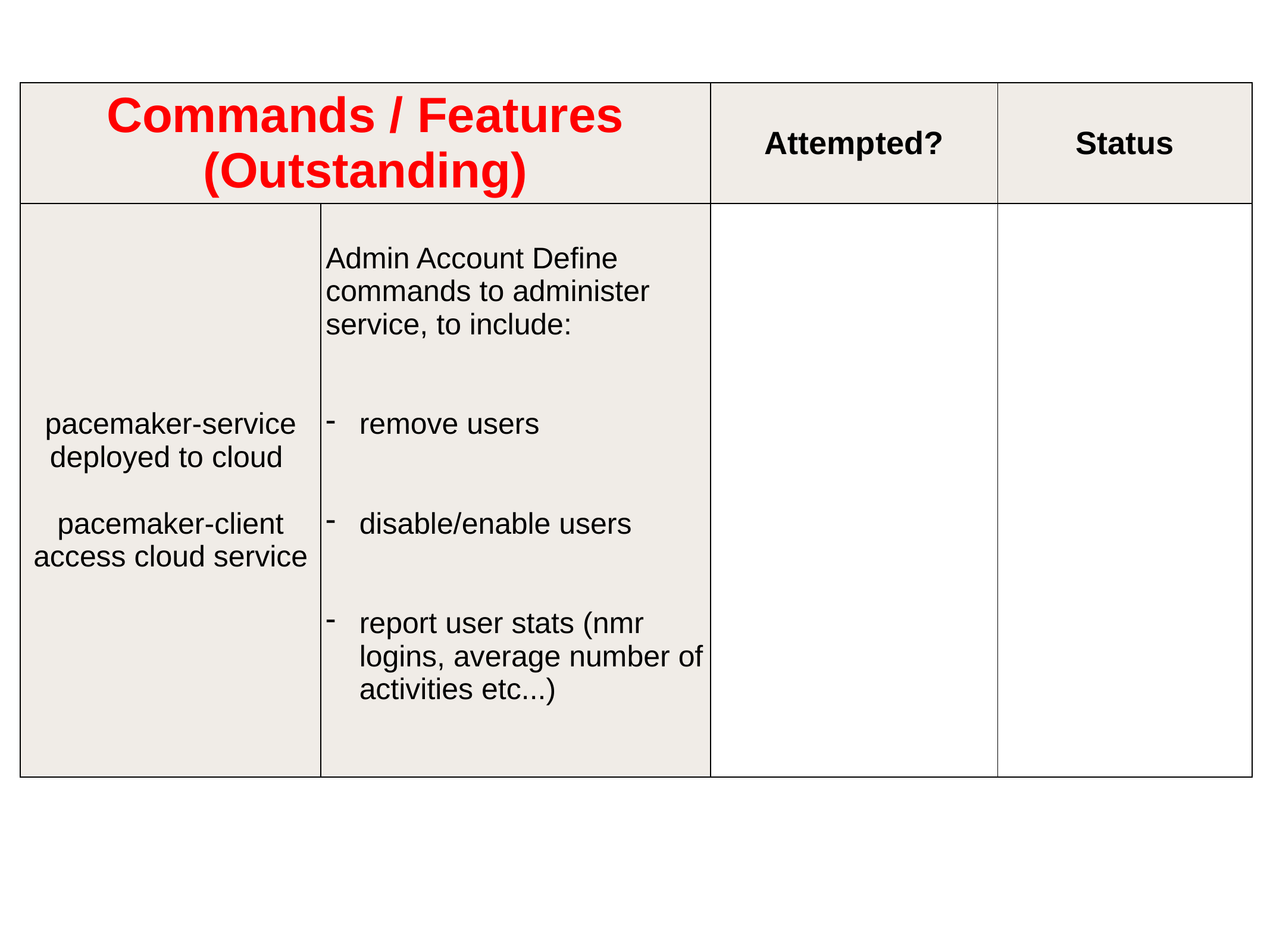

| Commands / Features (Outstanding) |  | Attempted? | Status |
| --- | --- | --- | --- |
| pacemaker-service deployed to cloud pacemaker-client access cloud service | Admin Account Define commands to administer service, to include: remove users disable/enable users report user stats (nmr logins, average number of activities etc...) |  |  |